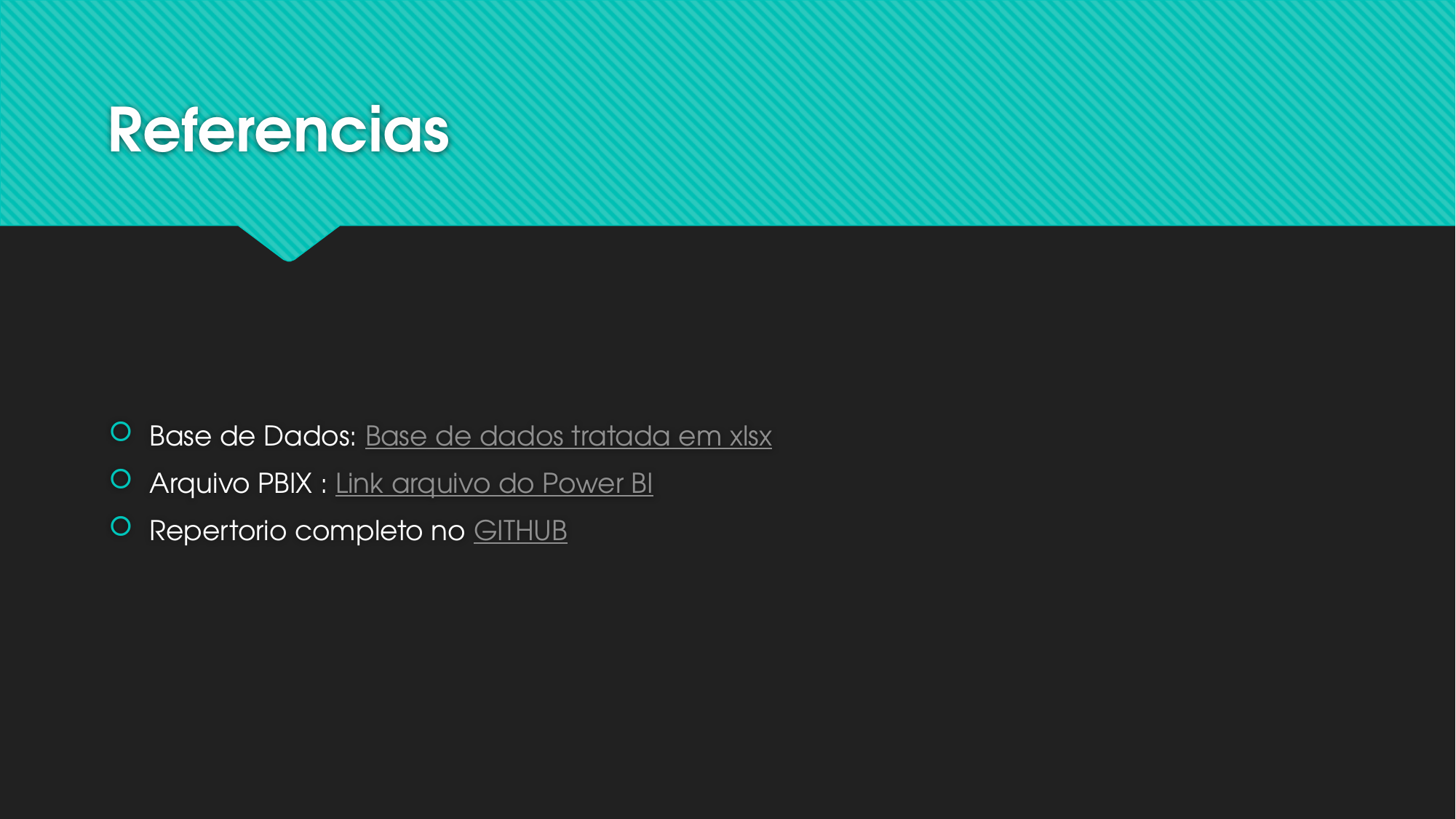

# Referencias
Base de Dados: Base de dados tratada em xlsx
Arquivo PBIX : Link arquivo do Power BI
Repertorio completo no GITHUB